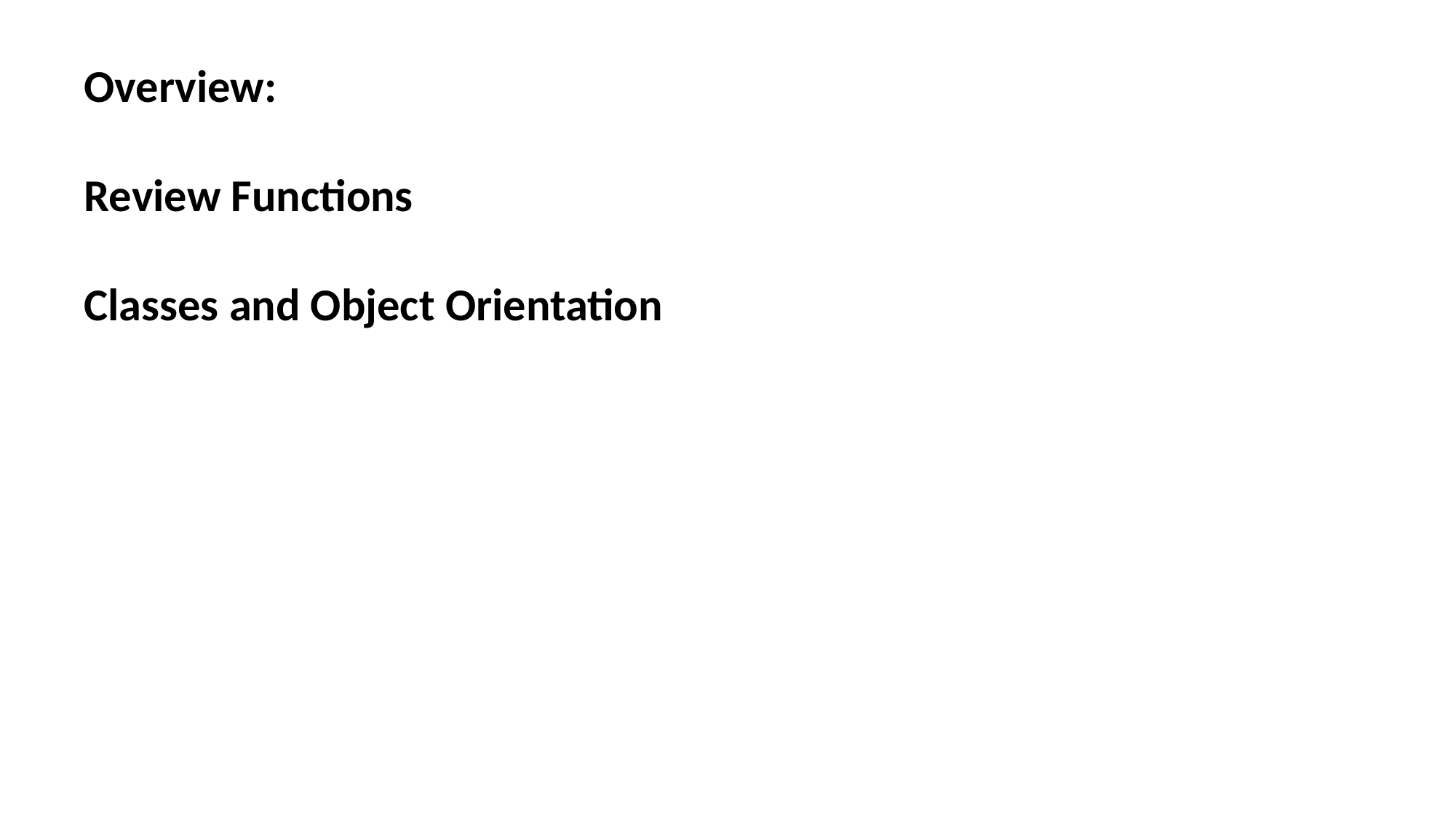

Overview:

Review Functions

Classes and Object Orientation